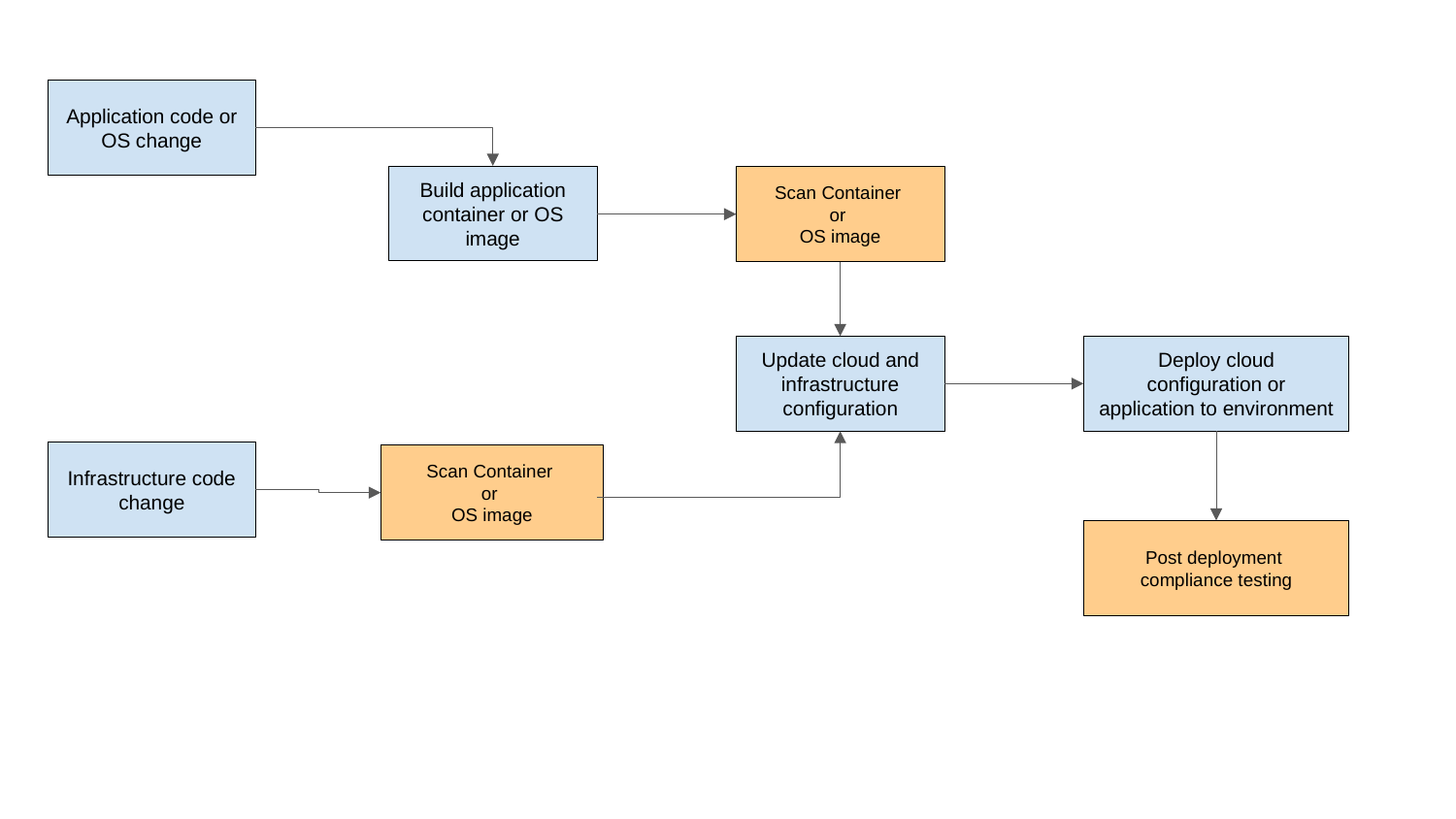

Application code or OS change
Build application container or OS image
Scan Container
or
OS image
Update cloud and infrastructure configuration
Deploy cloud configuration or application to environment
Infrastructure code change
Scan Container
or
OS image
Post deployment
compliance testing